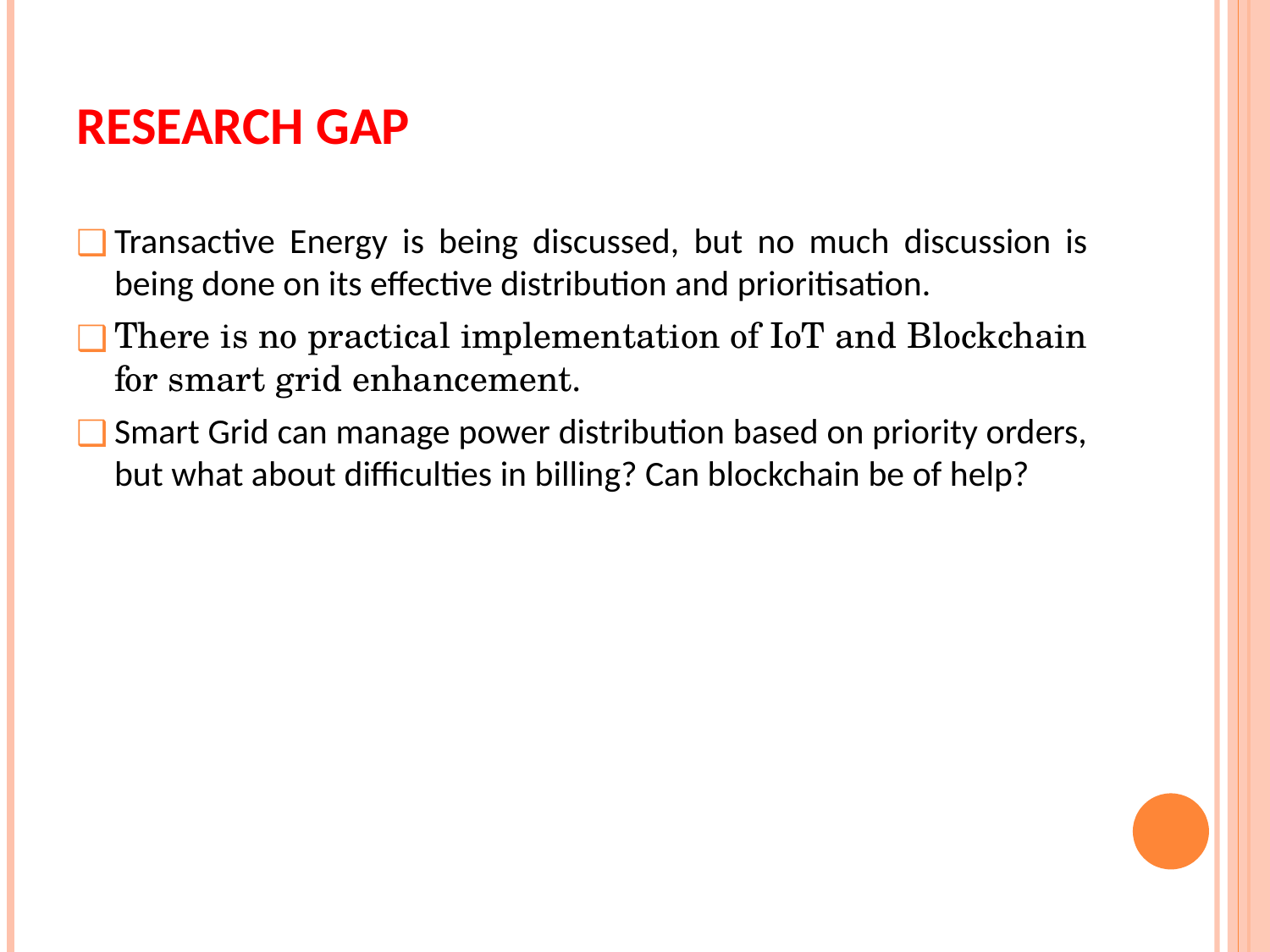

# Research Gap
Transactive Energy is being discussed, but no much discussion is being done on its effective distribution and prioritisation.
There is no practical implementation of IoT and Blockchain for smart grid enhancement.
Smart Grid can manage power distribution based on priority orders, but what about difficulties in billing? Can blockchain be of help?